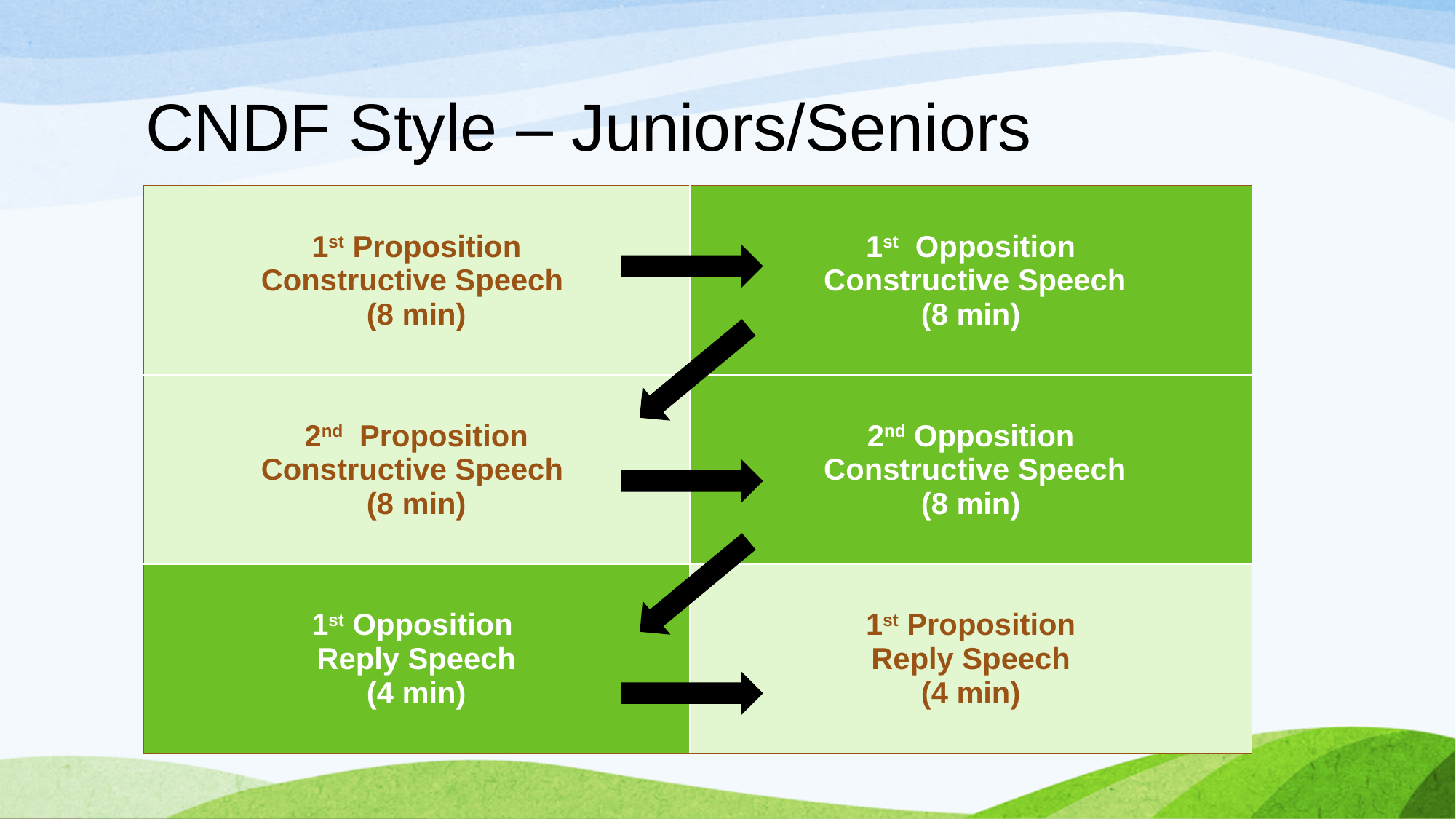

# CNDF Style – Juniors/Seniors
| 1st Proposition Constructive Speech (8 min) | 1st Opposition Constructive Speech (8 min) |
| --- | --- |
| 2nd Proposition Constructive Speech (8 min) | 2nd Opposition Constructive Speech (8 min) |
| 1st Opposition Reply Speech (4 min) | 1st Proposition Reply Speech (4 min) |